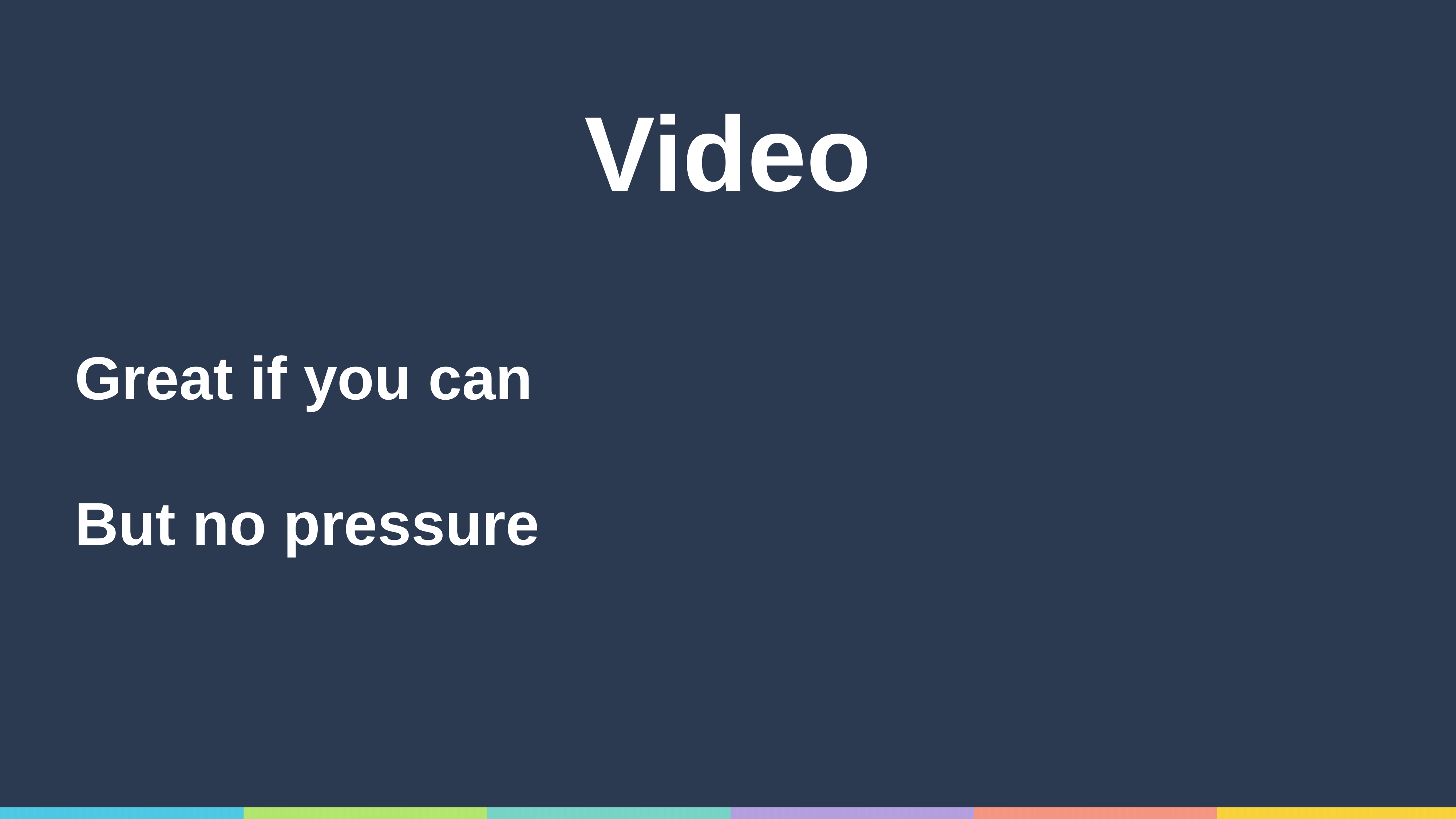

# Video
Great if you can

But no pressure